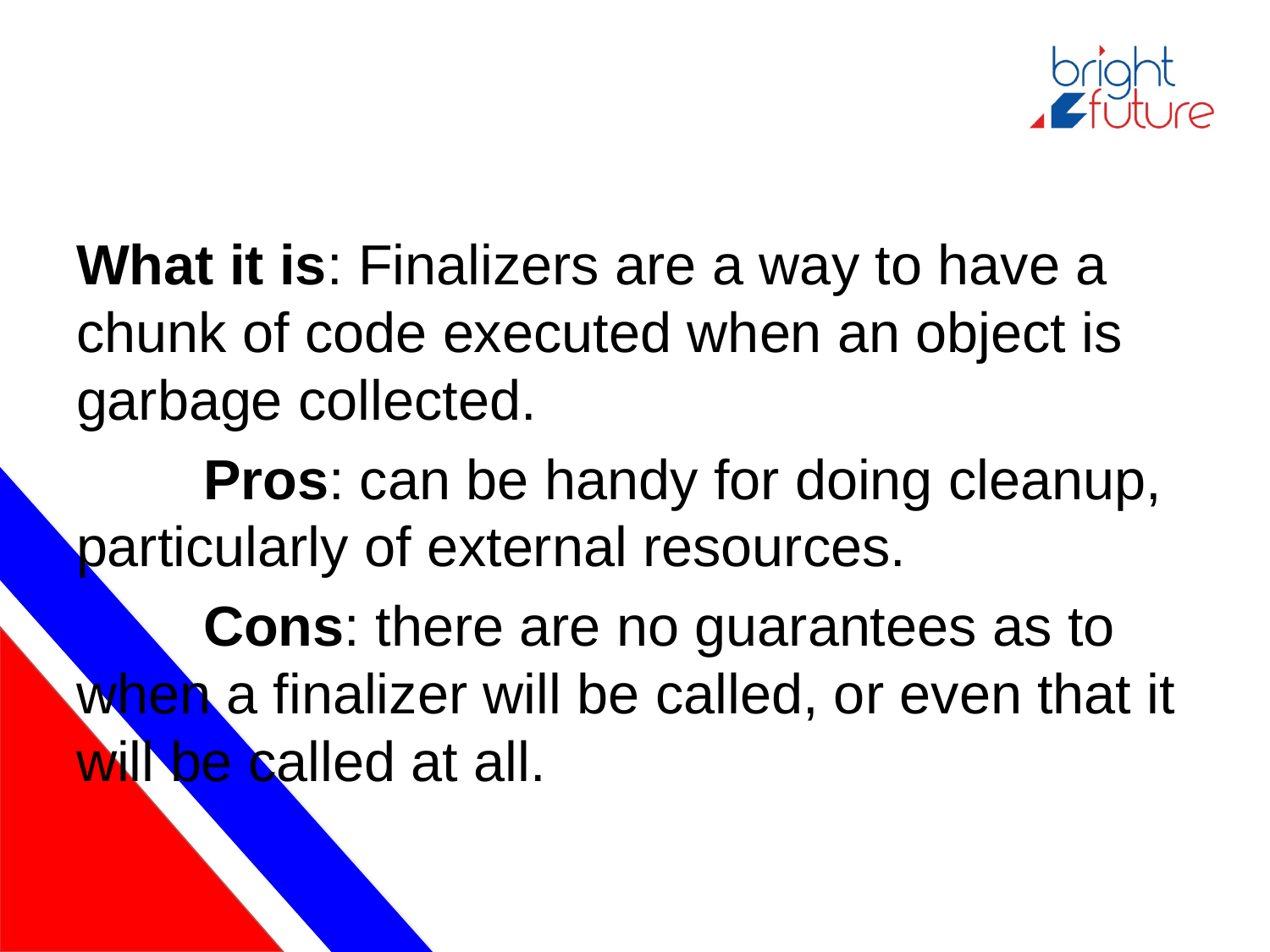

#
What it is: Finalizers are a way to have a chunk of code executed when an object is garbage collected.
	Pros: can be handy for doing cleanup, particularly of external resources.
	Cons: there are no guarantees as to when a finalizer will be called, or even that it will be called at all.